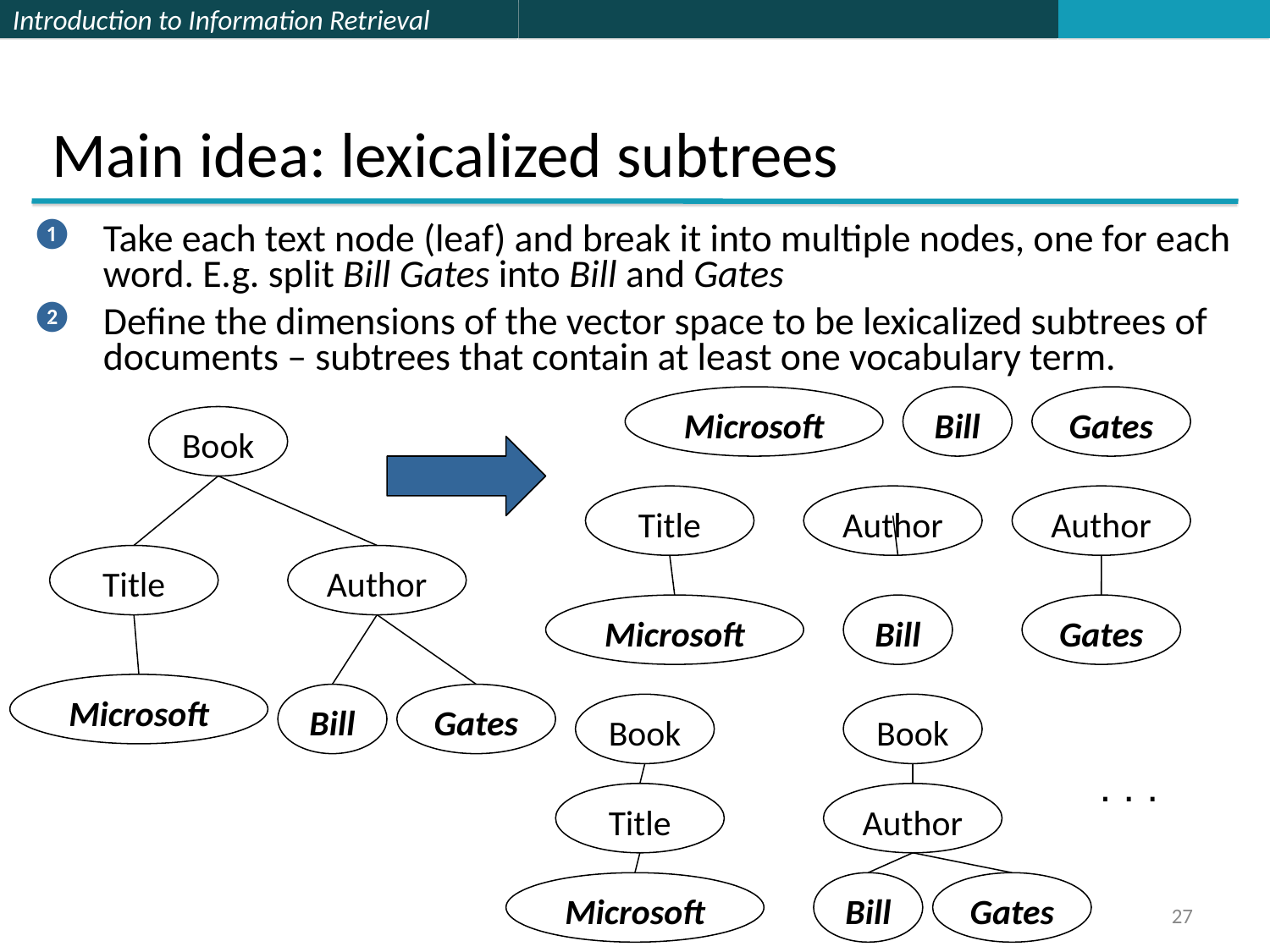

Main idea: lexicalized subtrees
Take each text node (leaf) and break it into multiple nodes, one for each word. E.g. split Bill Gates into Bill and Gates
Define the dimensions of the vector space to be lexicalized subtrees of documents – subtrees that contain at least one vocabulary term.
Microsoft
Bill
Gates
Book

Title
Author
Author
Title
Author
Microsoft
Bill
Gates
Microsoft
Bill
Gates
Book
Book
. . .
Title
Author
Microsoft
Bill
Gates
27